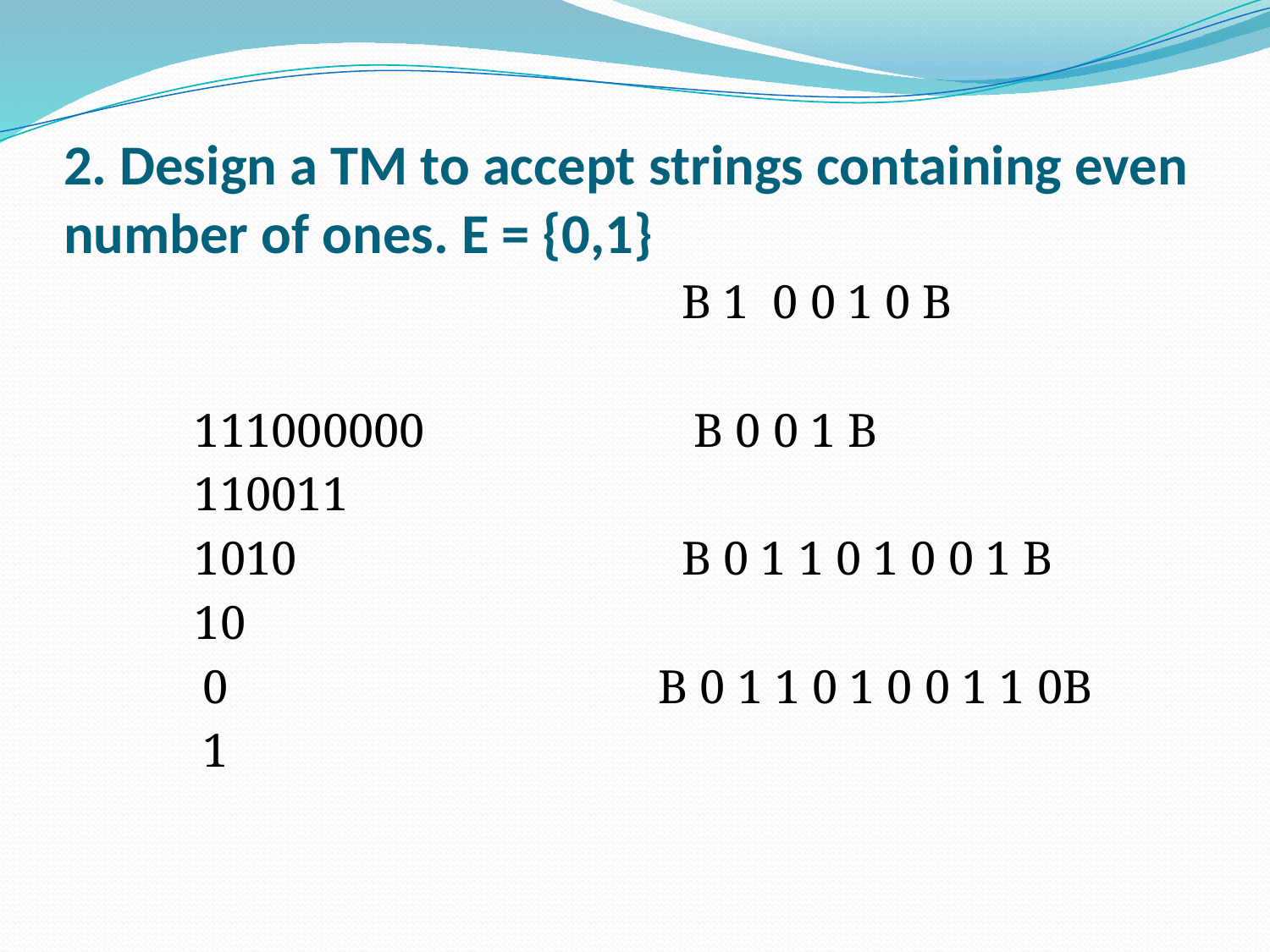

# 2. Design a TM to accept strings containing even  number of ones. E = {0,1}

          111000000
          110011
          1010
          10
	0
	1
  B 1  0 0 1 0 B

   B 0 0 1 B

  B 0 1 1 0 1 0 0 1 B

B 0 1 1 0 1 0 0 1 1 0B